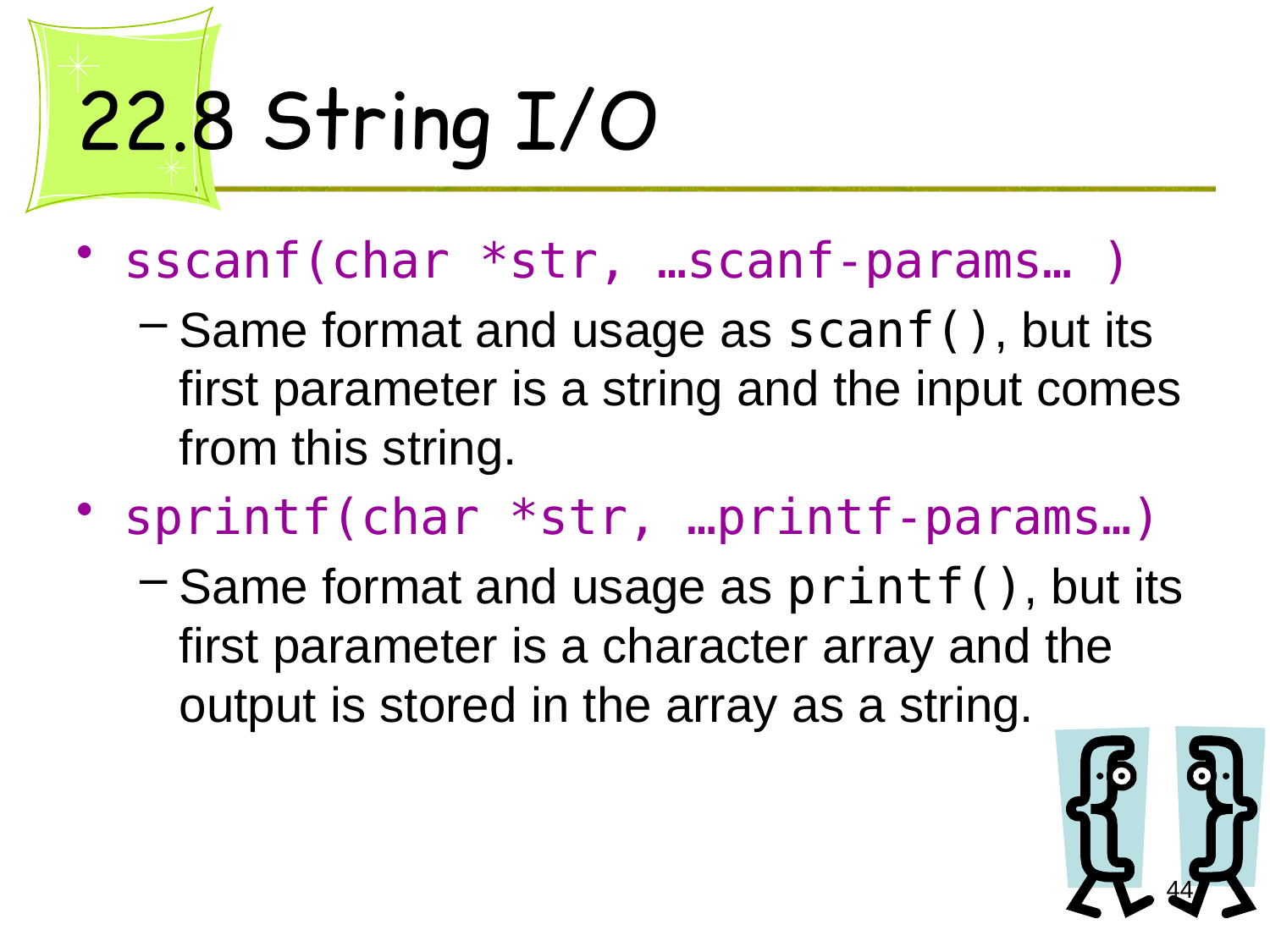

# 22.8 String I/O
sscanf(char *str, …scanf-params… )
Same format and usage as scanf(), but its first parameter is a string and the input comes from this string.
sprintf(char *str, …printf-params…)
Same format and usage as printf(), but its first parameter is a character array and the output is stored in the array as a string.

44